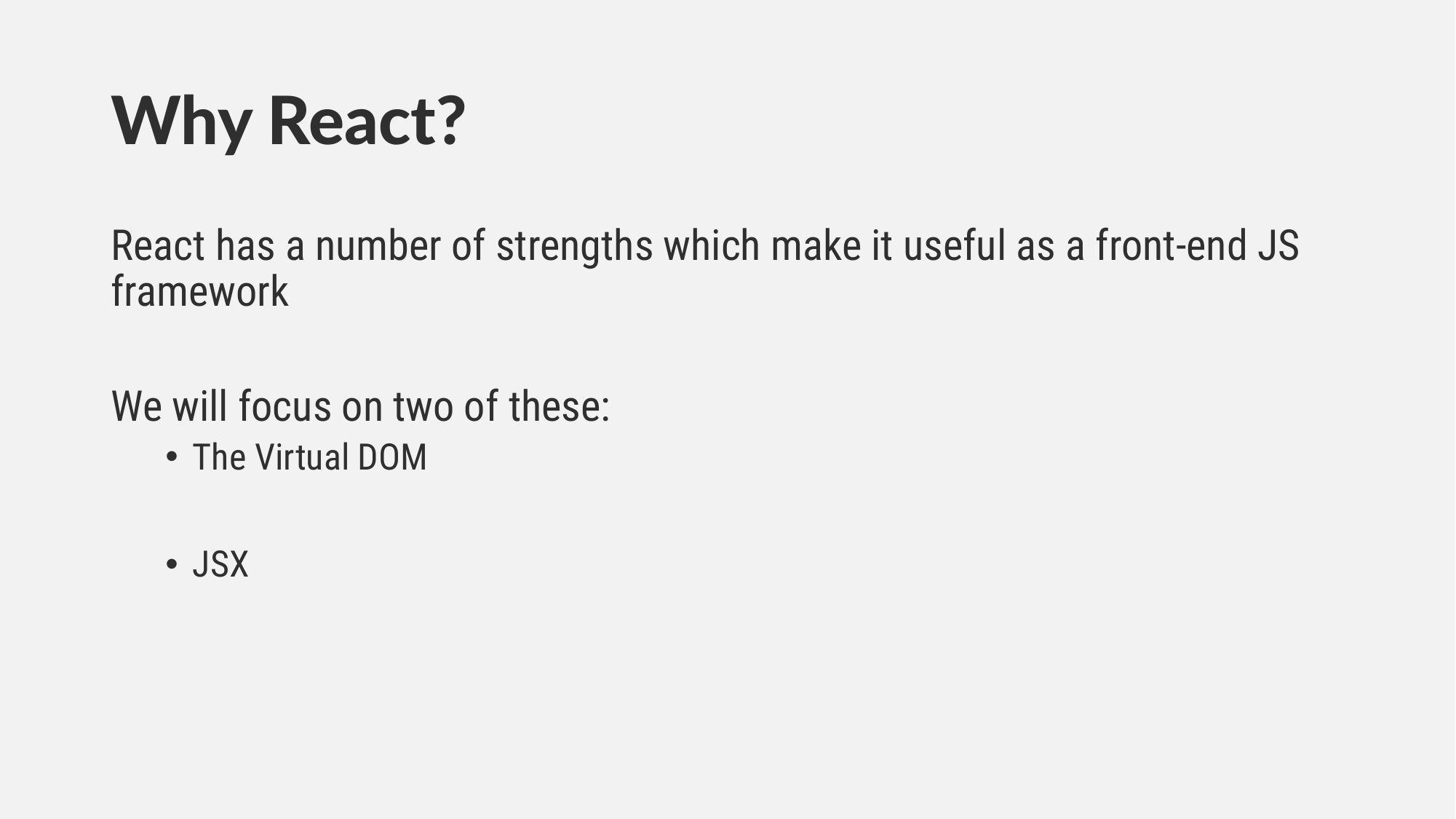

# Why React?
React has a number of strengths which make it useful as a front-end JS framework

We will focus on two of these:
The Virtual DOM

JSX